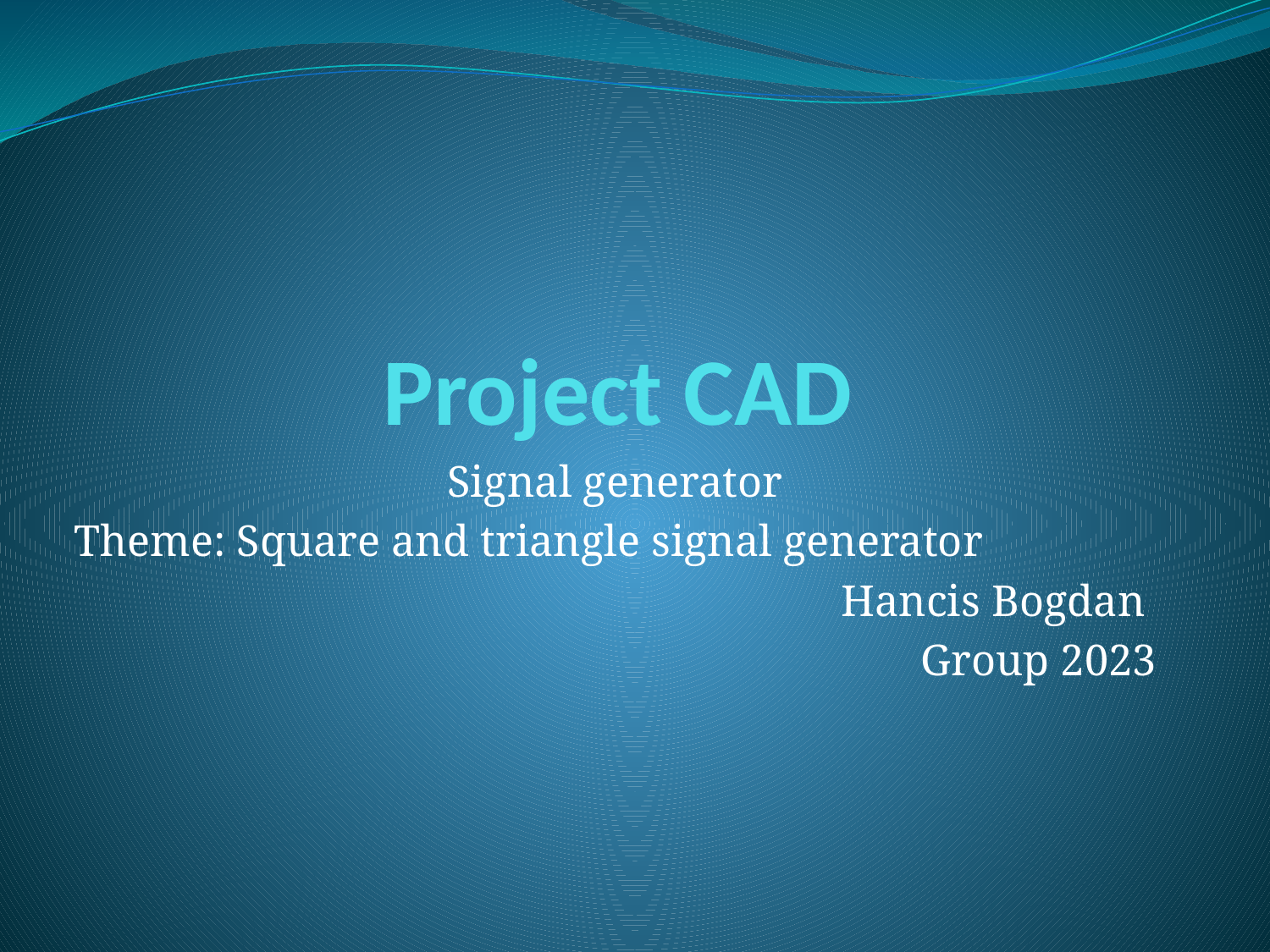

# Project CAD
Signal generator
Theme: Square and triangle signal generator
Hancis Bogdan
Group 2023